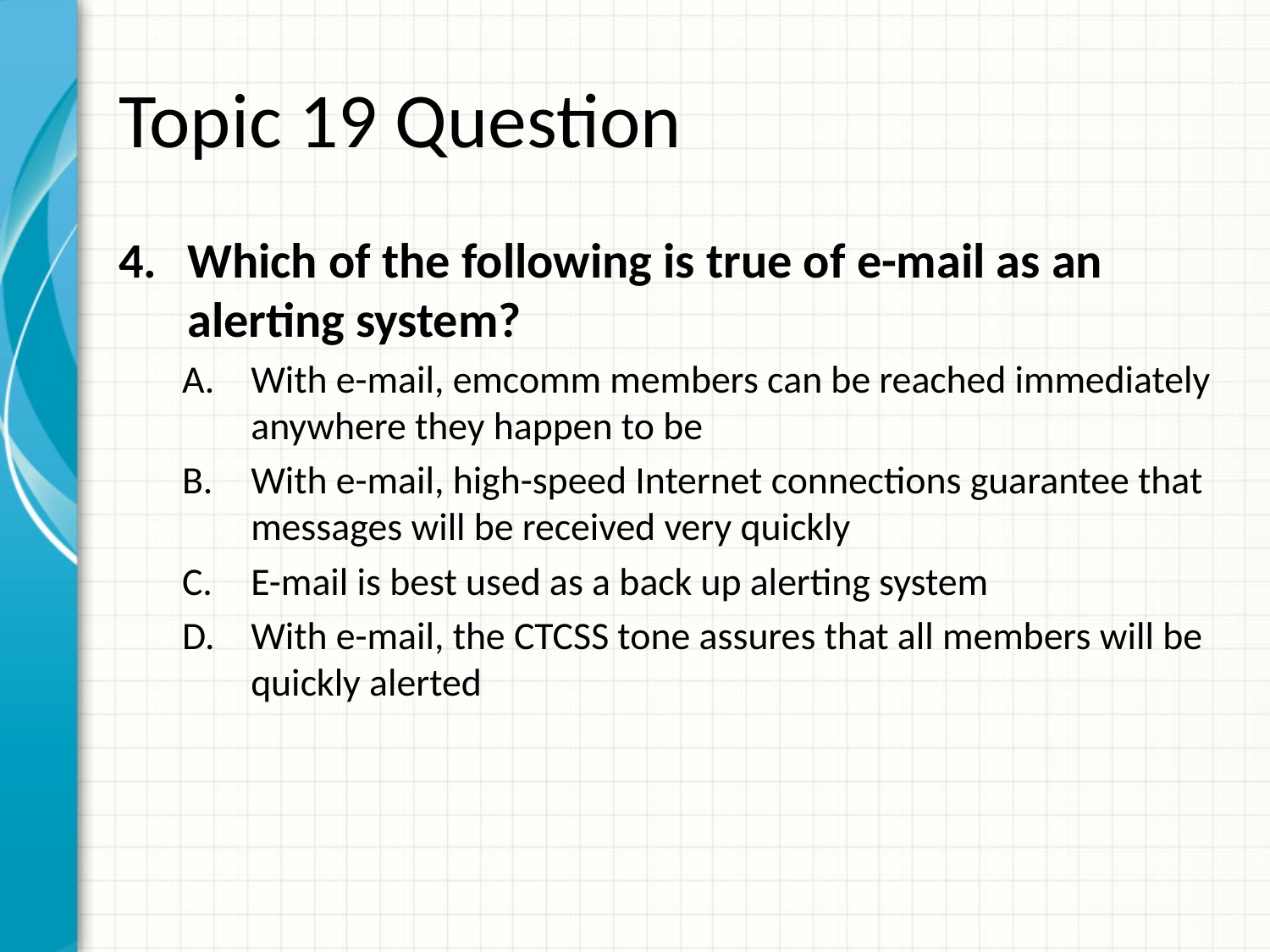

# Topic 19 Question
Which of the following is true of e-mail as an alerting system?
With e-mail, emcomm members can be reached immediately anywhere they happen to be
With e-mail, high-speed Internet connections guarantee that messages will be received very quickly
E-mail is best used as a back up alerting system
With e-mail, the CTCSS tone assures that all members will be quickly alerted